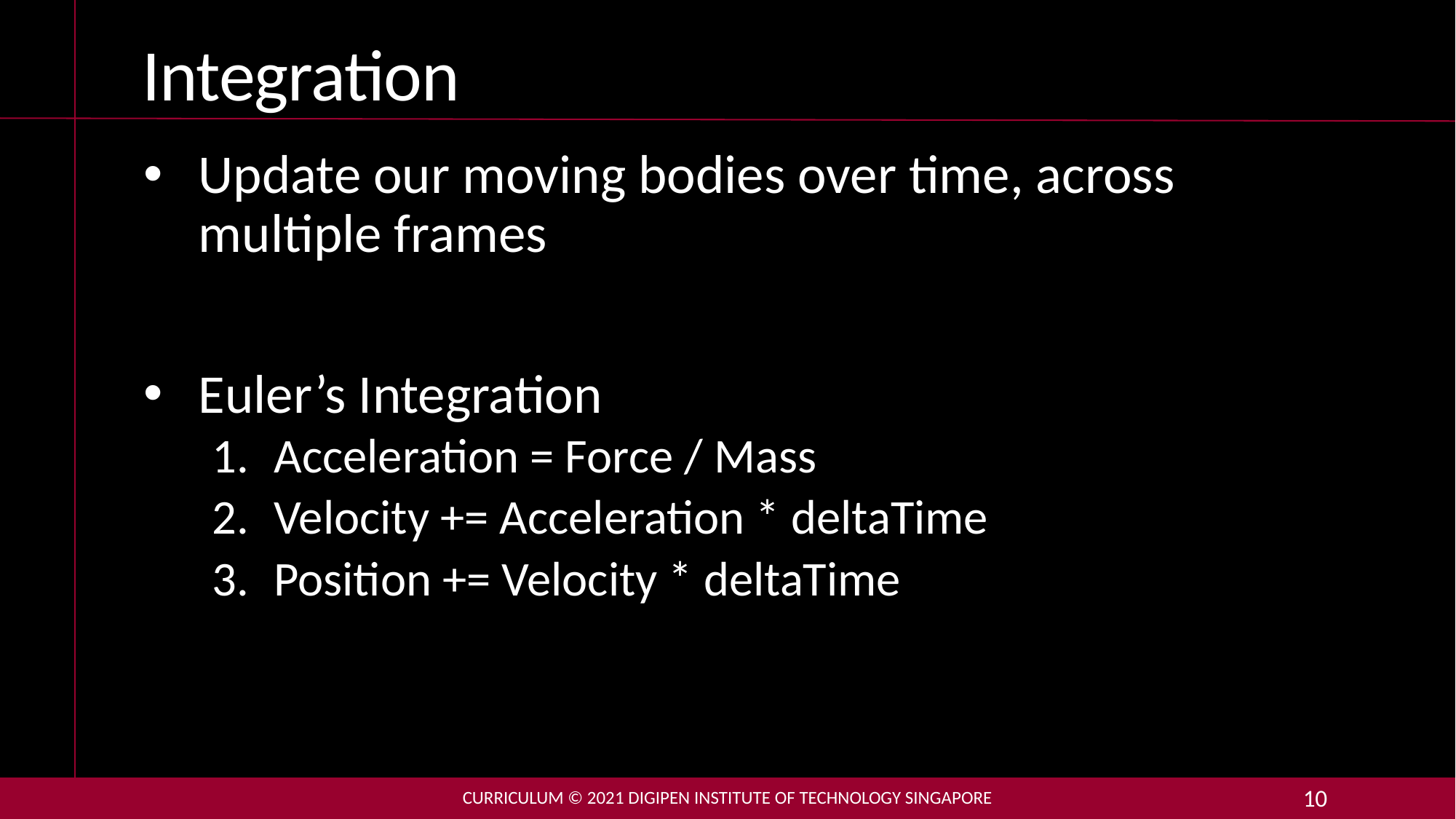

# Integration
Update our moving bodies over time, across multiple frames

Euler’s Integration
Acceleration = Force / Mass
Velocity += Acceleration * deltaTime
Position += Velocity * deltaTime

Curriculum © 2021 DigiPen Institute of Technology singapore
10